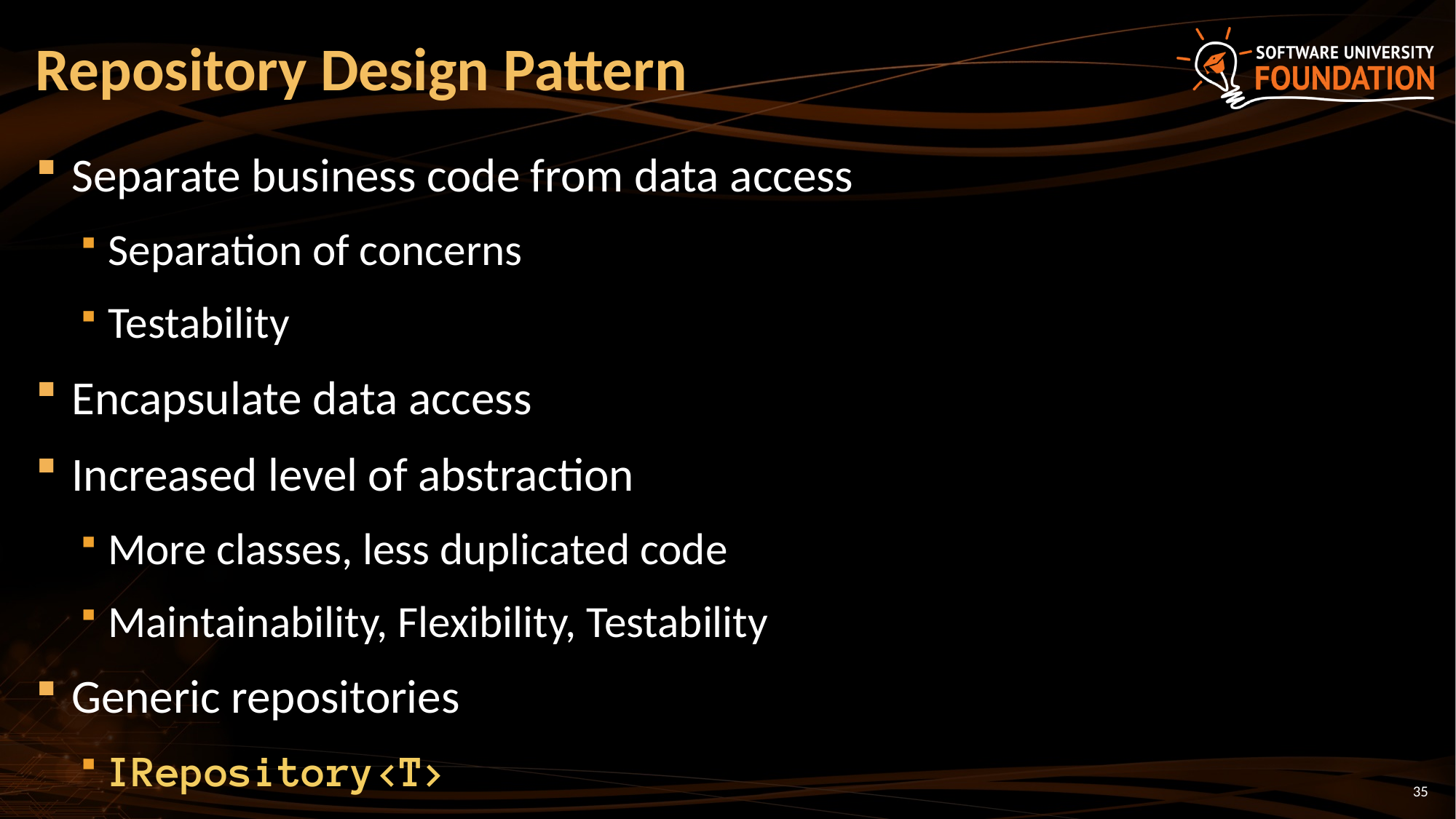

# Repository Design Pattern
Separate business code from data access
Separation of concerns
Testability
Encapsulate data access
Increased level of abstraction
More classes, less duplicated code
Maintainability, Flexibility, Testability
Generic repositories
IRepository<T>

35